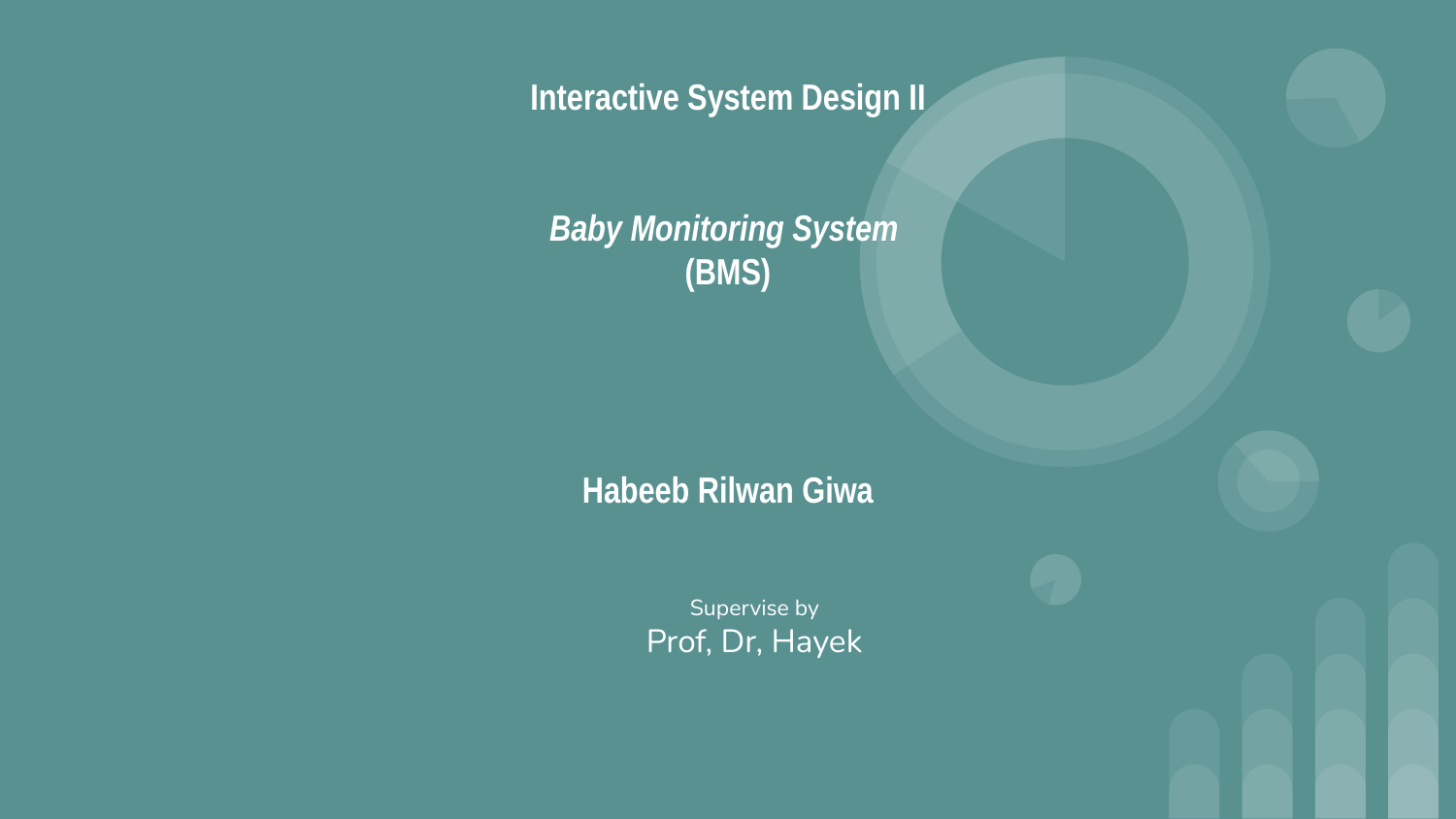

# Interactive System Design II

Baby Monitoring System
(BMS)

Habeeb Rilwan Giwa

Supervise by
Prof, Dr, Hayek